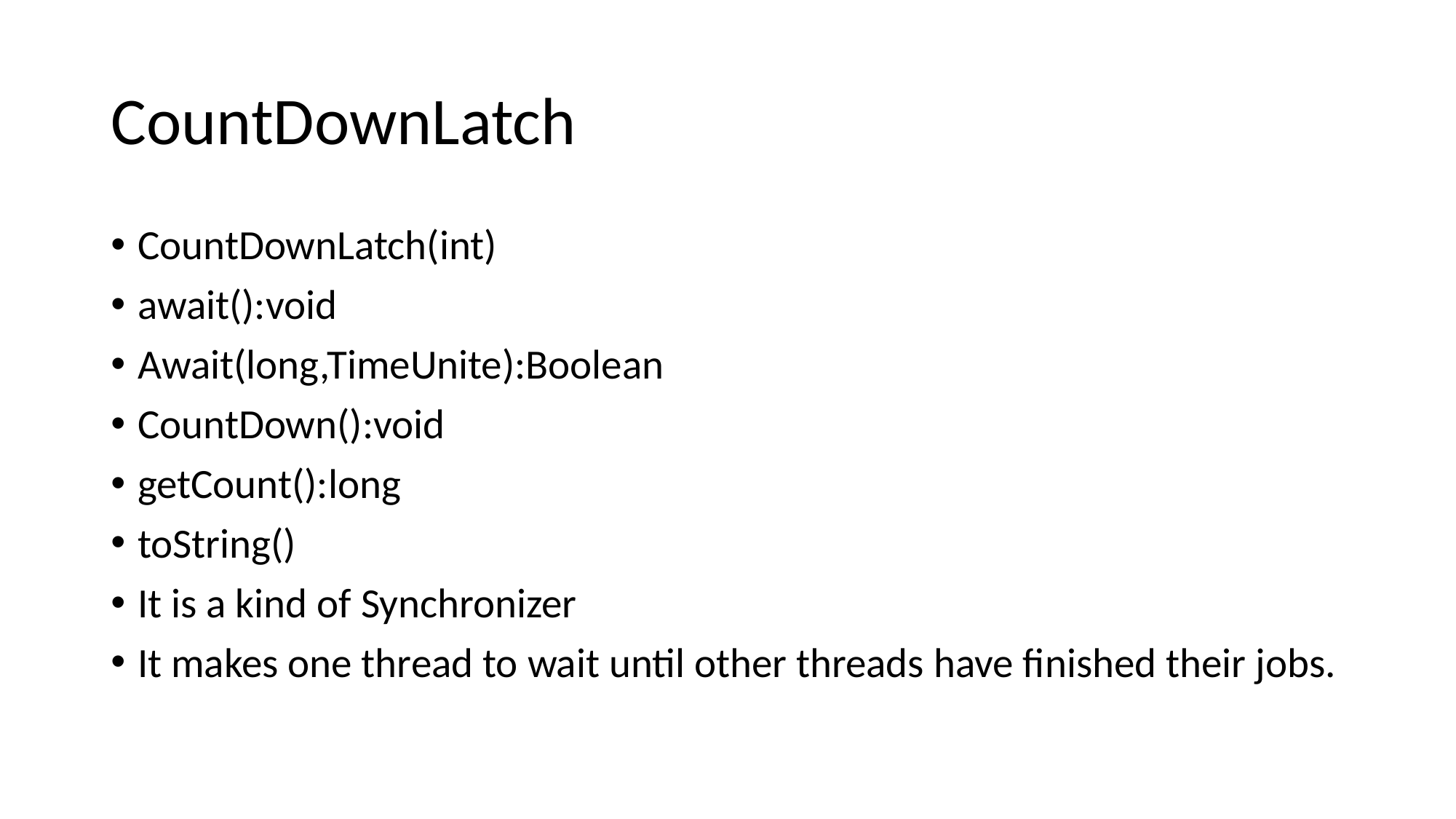

# CountDownLatch
CountDownLatch(int)
await():void
Await(long,TimeUnite):Boolean
CountDown():void
getCount():long
toString()
It is a kind of Synchronizer
It makes one thread to wait until other threads have finished their jobs.